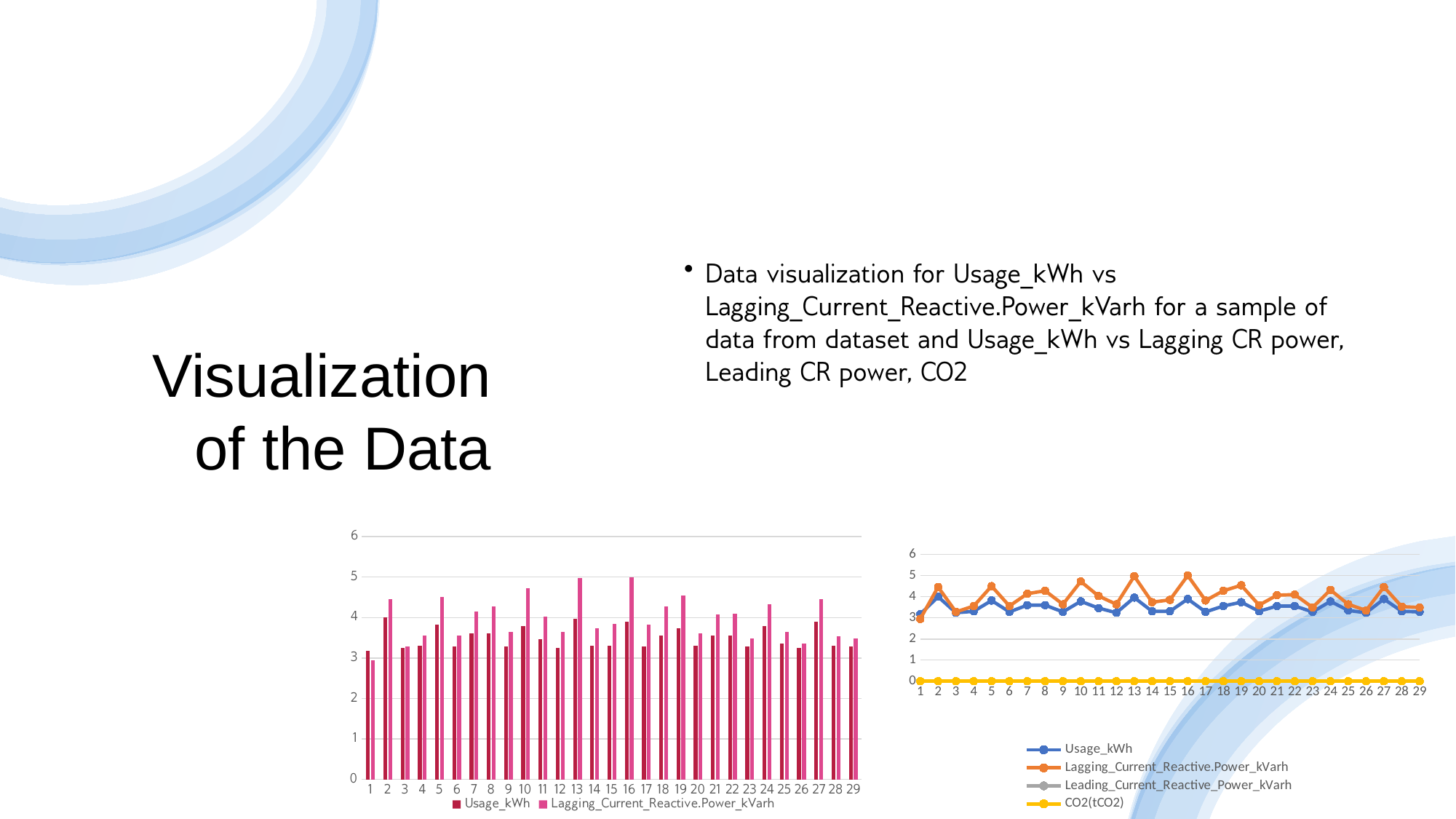

# Visualization of the Data
Data visualization for Usage_kWh vs Lagging_Current_Reactive.Power_kVarh for a sample of data from dataset and Usage_kWh vs Lagging CR power, Leading CR power, CO2

### Chart

| Category | Usage_kWh | Lagging_Current_Reactive.Power_kVarh | Leading_Current_Reactive_Power_kVarh | CO2(tCO2) |
|---|---|---|---|---|
| 1 | 3.17 | 2.95 | 0.0 | 0.0 |
| 2 | 4.0 | 4.46 | 0.0 | 0.0 |
| 3 | 3.24 | 3.28 | 0.0 | 0.0 |
| 4 | 3.31 | 3.56 | 0.0 | 0.0 |
| 5 | 3.82 | 4.5 | 0.0 | 0.0 |
| 6 | 3.28 | 3.56 | 0.0 | 0.0 |
| 7 | 3.6 | 4.14 | 0.0 | 0.0 |
| 8 | 3.6 | 4.28 | 0.0 | 0.0 |
| 9 | 3.28 | 3.64 | 0.0 | 0.0 |
| 10 | 3.78 | 4.72 | 0.0 | 0.0 |
| 11 | 3.46 | 4.03 | 0.0 | 0.0 |
| 12 | 3.24 | 3.64 | 0.0 | 0.0 |
| 13 | 3.96 | 4.97 | 0.0 | 0.0 |
| 14 | 3.31 | 3.74 | 0.0 | 0.0 |
| 15 | 3.31 | 3.85 | 0.0 | 0.0 |
| 16 | 3.89 | 5.0 | 0.0 | 0.0 |
| 17 | 3.28 | 3.82 | 0.0 | 0.0 |
| 18 | 3.56 | 4.28 | 0.0 | 0.0 |
| 19 | 3.74 | 4.54 | 0.0 | 0.0 |
| 20 | 3.31 | 3.6 | 0.0 | 0.0 |
| 21 | 3.56 | 4.07 | 0.0 | 0.0 |
| 22 | 3.56 | 4.1 | 0.0 | 0.0 |
| 23 | 3.28 | 3.49 | 0.0 | 0.0 |
| 24 | 3.78 | 4.32 | 0.0 | 0.0 |
| 25 | 3.35 | 3.64 | 0.0 | 0.0 |
| 26 | 3.24 | 3.35 | 0.0 | 0.0 |
| 27 | 3.89 | 4.46 | 0.0 | 0.0 |
| 28 | 3.31 | 3.53 | 0.0 | 0.0 |
| 29 | 3.28 | 3.49 | 0.0 | 0.0 |

### Chart

| Category | Usage_kWh | Lagging_Current_Reactive.Power_kVarh |
|---|---|---|
| 1 | 3.17 | 2.95 |
| 2 | 4.0 | 4.46 |
| 3 | 3.24 | 3.28 |
| 4 | 3.31 | 3.56 |
| 5 | 3.82 | 4.5 |
| 6 | 3.28 | 3.56 |
| 7 | 3.6 | 4.14 |
| 8 | 3.6 | 4.28 |
| 9 | 3.28 | 3.64 |
| 10 | 3.78 | 4.72 |
| 11 | 3.46 | 4.03 |
| 12 | 3.24 | 3.64 |
| 13 | 3.96 | 4.97 |
| 14 | 3.31 | 3.74 |
| 15 | 3.31 | 3.85 |
| 16 | 3.89 | 5.0 |
| 17 | 3.28 | 3.82 |
| 18 | 3.56 | 4.28 |
| 19 | 3.74 | 4.54 |
| 20 | 3.31 | 3.6 |
| 21 | 3.56 | 4.07 |
| 22 | 3.56 | 4.1 |
| 23 | 3.28 | 3.49 |
| 24 | 3.78 | 4.32 |
| 25 | 3.35 | 3.64 |
| 26 | 3.24 | 3.35 |
| 27 | 3.89 | 4.46 |
| 28 | 3.31 | 3.53 |
| 29 | 3.28 | 3.49 |